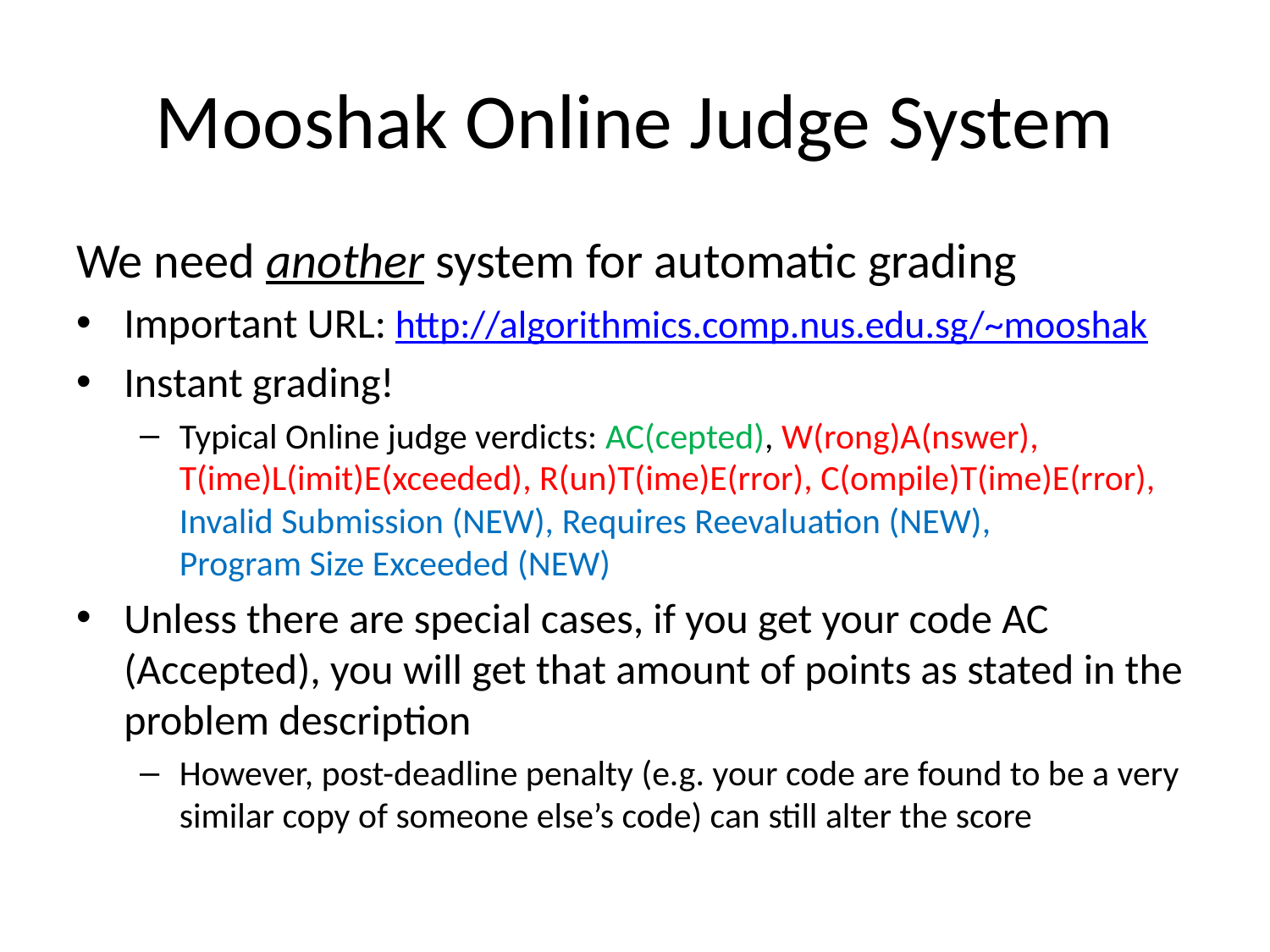

# Mooshak Online Judge System
We need another system for automatic grading
Important URL: http://algorithmics.comp.nus.edu.sg/~mooshak
Instant grading!
Typical Online judge verdicts: AC(cepted), W(rong)A(nswer), T(ime)L(imit)E(xceeded), R(un)T(ime)E(rror), C(ompile)T(ime)E(rror), Invalid Submission (NEW), Requires Reevaluation (NEW),
Program Size Exceeded (NEW)
Unless there are special cases, if you get your code AC (Accepted), you will get that amount of points as stated in the problem description
However, post-deadline penalty (e.g. your code are found to be a very similar copy of someone else’s code) can still alter the score